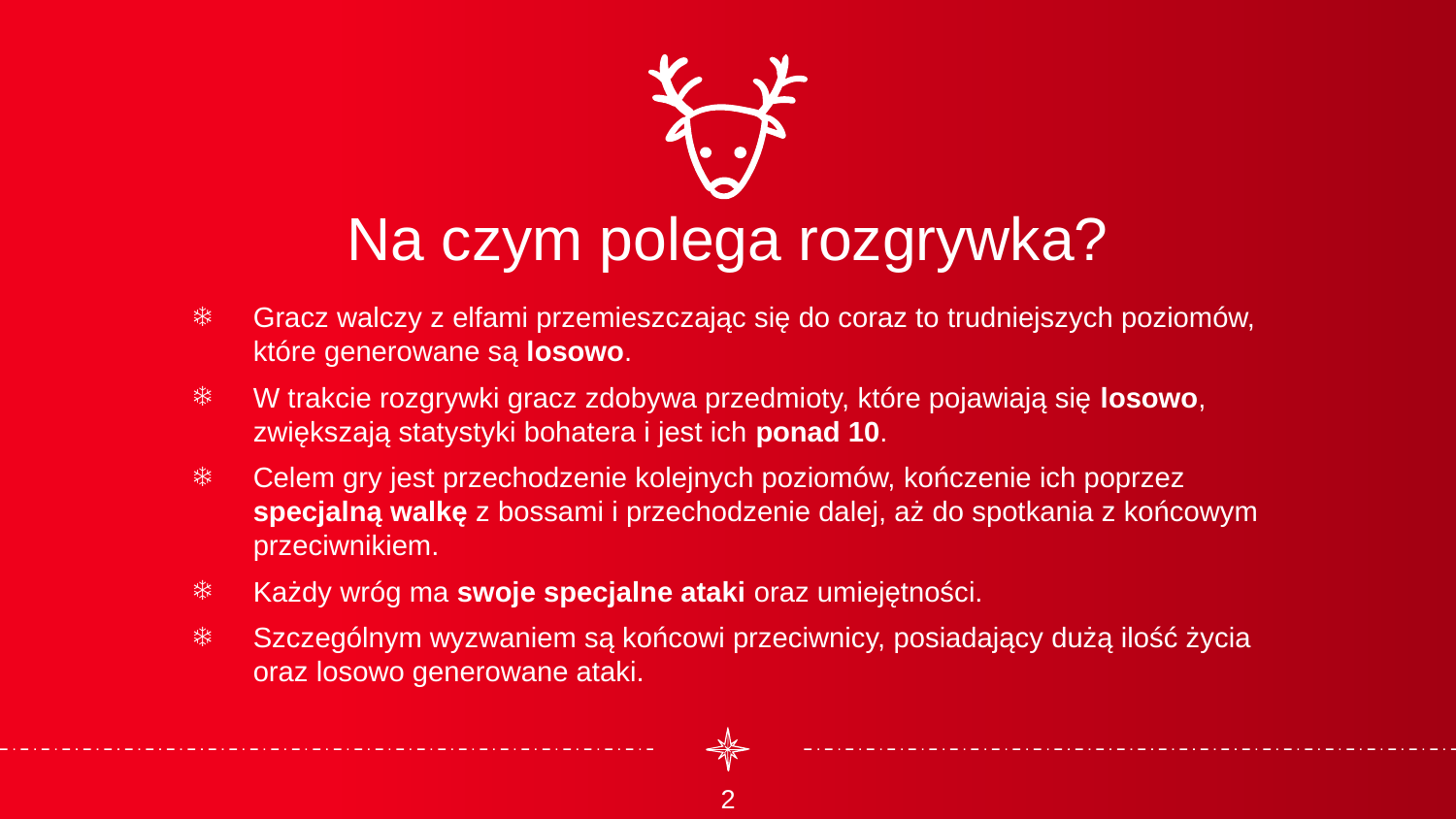

Na czym polega rozgrywka?

Gracz walczy z elfami przemieszczając się do coraz to trudniejszych poziomów, które generowane są losowo.
W trakcie rozgrywki gracz zdobywa przedmioty, które pojawiają się losowo, zwiększają statystyki bohatera i jest ich ponad 10.
Celem gry jest przechodzenie kolejnych poziomów, kończenie ich poprzez specjalną walkę z bossami i przechodzenie dalej, aż do spotkania z końcowym przeciwnikiem.
Każdy wróg ma swoje specjalne ataki oraz umiejętności.
Szczególnym wyzwaniem są końcowi przeciwnicy, posiadający dużą ilość życia oraz losowo generowane ataki.

2